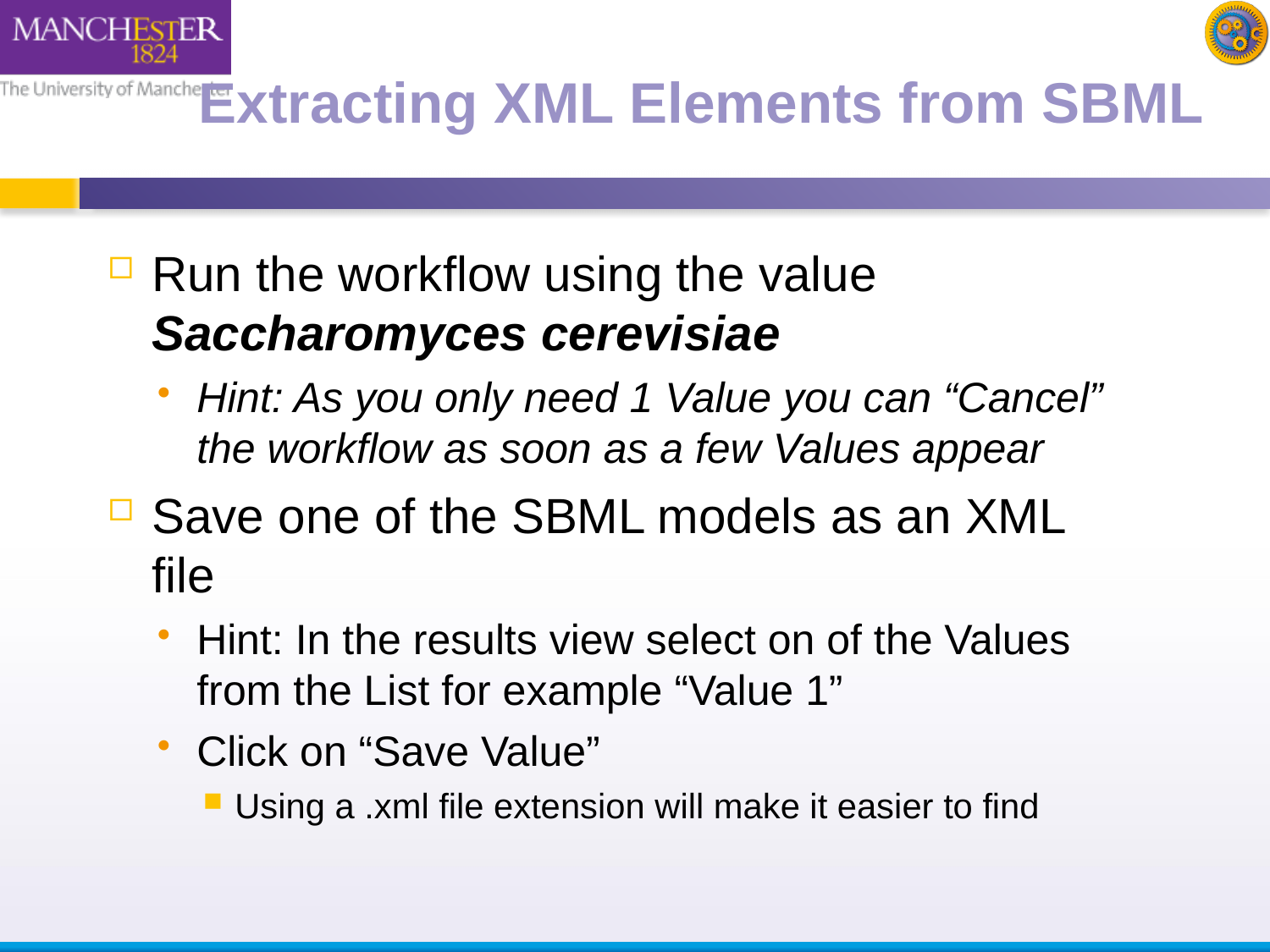

# Extracting XML Elements from SBML
Run the workflow using the value Saccharomyces cerevisiae
Hint: As you only need 1 Value you can “Cancel” the workflow as soon as a few Values appear
Save one of the SBML models as an XML file
Hint: In the results view select on of the Values from the List for example “Value 1”
Click on “Save Value”
Using a .xml file extension will make it easier to find